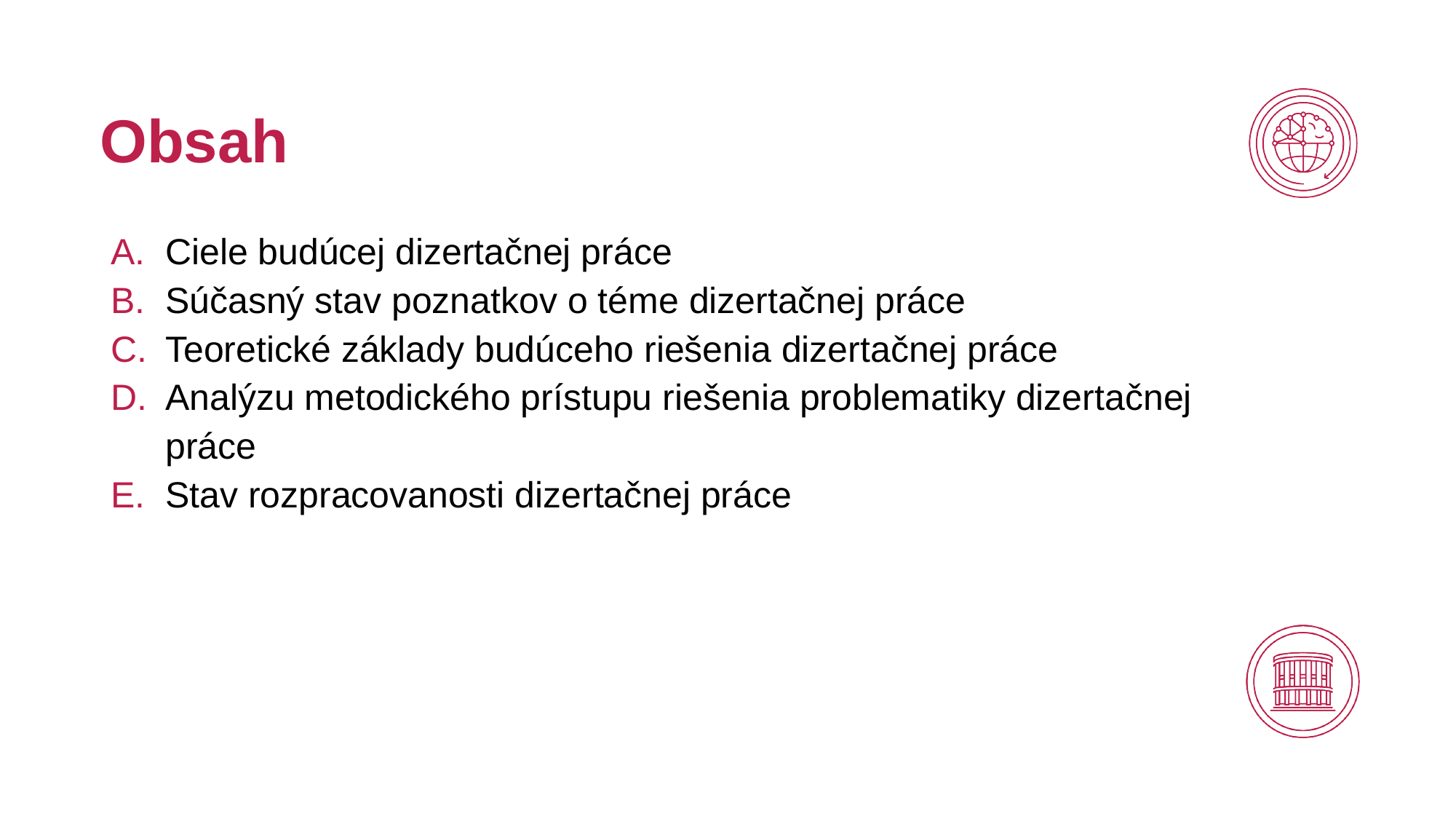

# Obsah
Ciele budúcej dizertačnej práce
Súčasný stav poznatkov o téme dizertačnej práce
Teoretické základy budúceho riešenia dizertačnej práce
Analýzu metodického prístupu riešenia problematiky dizertačnej práce
Stav rozpracovanosti dizertačnej práce